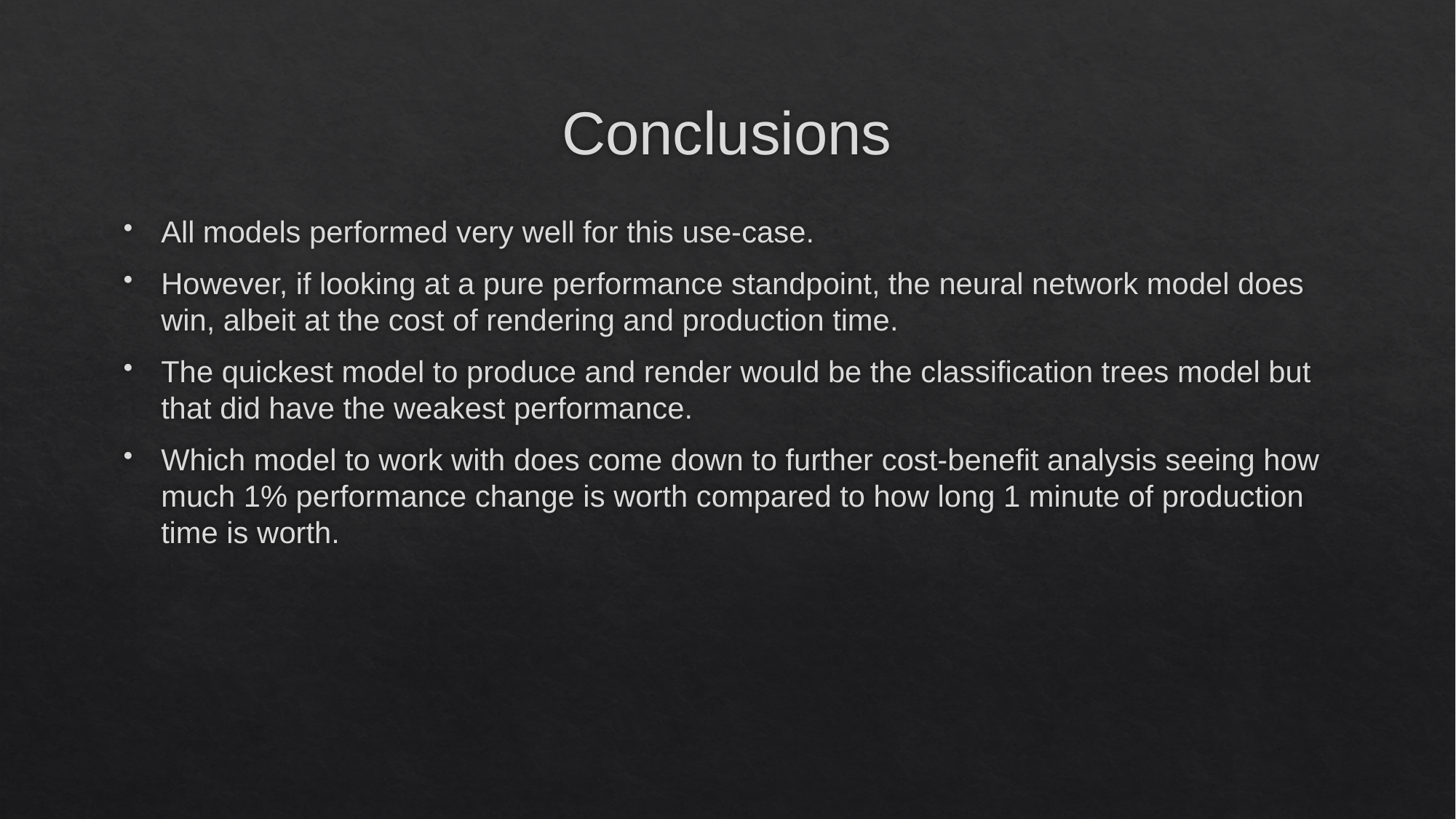

# Conclusions
All models performed very well for this use-case.
However, if looking at a pure performance standpoint, the neural network model does win, albeit at the cost of rendering and production time.
The quickest model to produce and render would be the classification trees model but that did have the weakest performance.
Which model to work with does come down to further cost-benefit analysis seeing how much 1% performance change is worth compared to how long 1 minute of production time is worth.